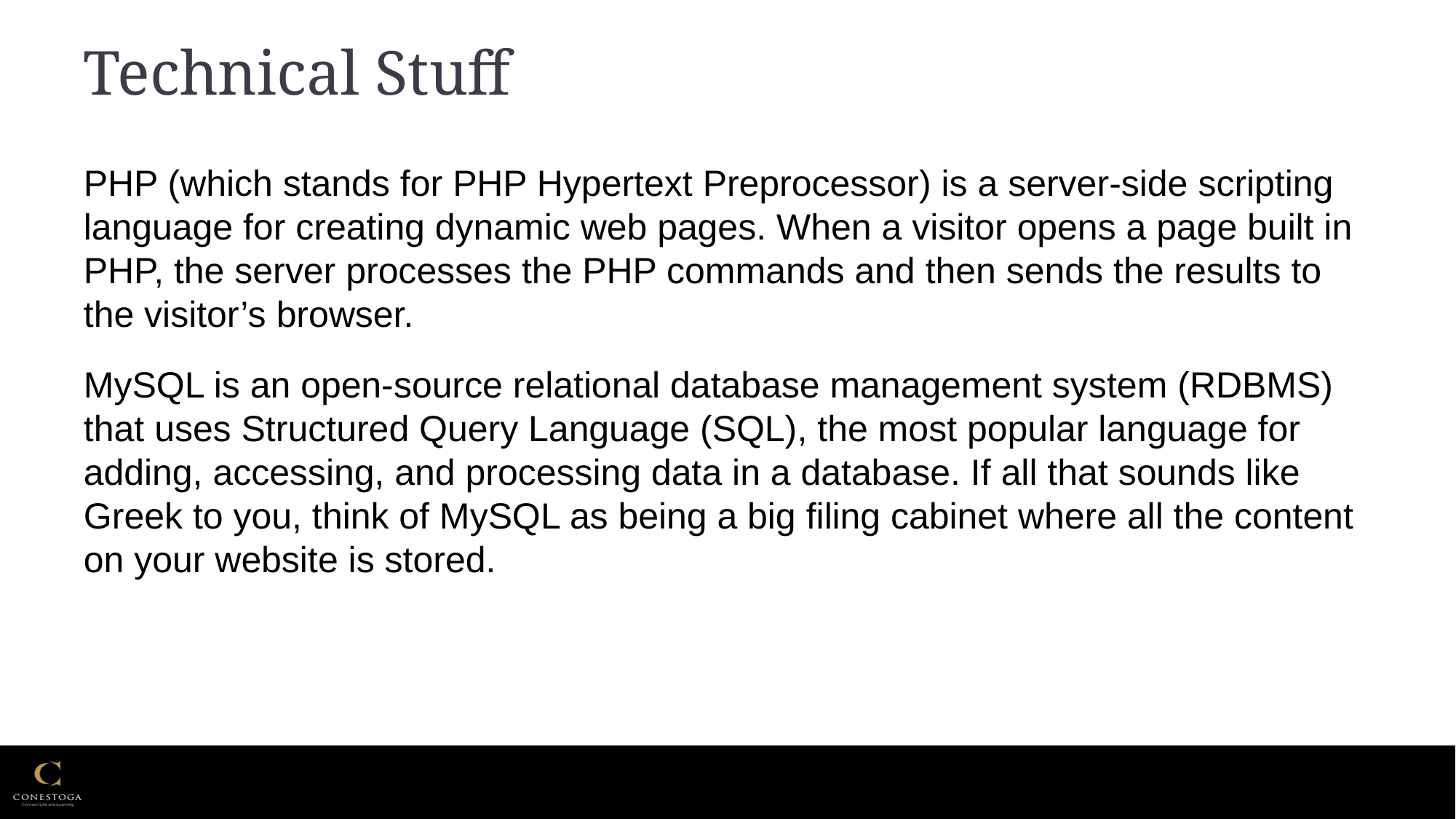

# Technical Stuff
PHP (which stands for PHP Hypertext Preprocessor) is a server-side scripting language for creating dynamic web pages. When a visitor opens a page built in PHP, the server processes the PHP commands and then sends the results to the visitor’s browser.
MySQL is an open-source relational database management system (RDBMS) that uses Structured Query Language (SQL), the most popular language for adding, accessing, and processing data in a database. If all that sounds like Greek to you, think of MySQL as being a big filing cabinet where all the content on your website is stored.